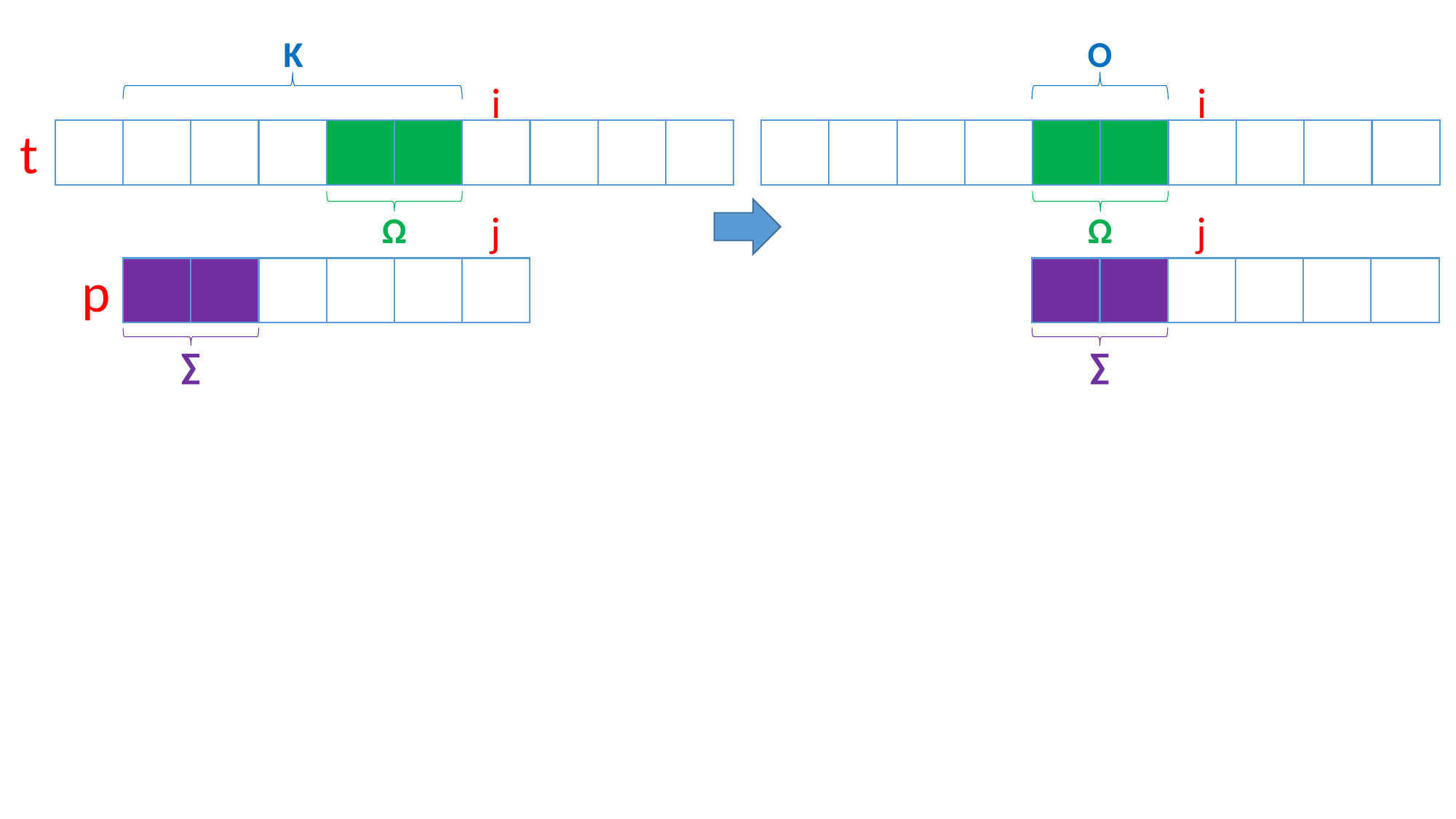

Κ

Ο

i
i
t

j

j
Ω
Ω
p

∑
∑